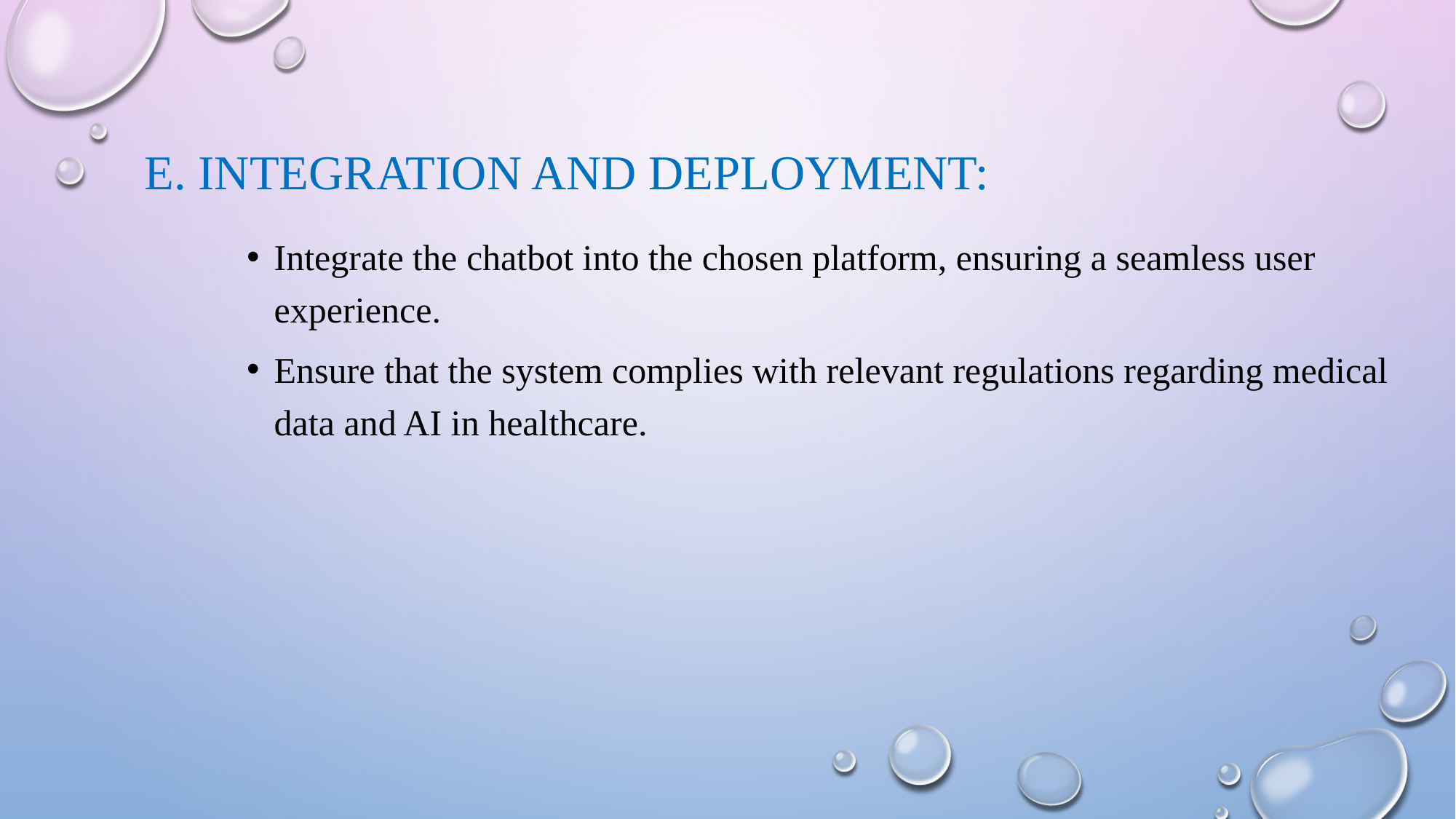

E. INTEGRATION AND DEPLOYMENT:
Integrate the chatbot into the chosen platform, ensuring a seamless user experience.
Ensure that the system complies with relevant regulations regarding medical data and AI in healthcare.